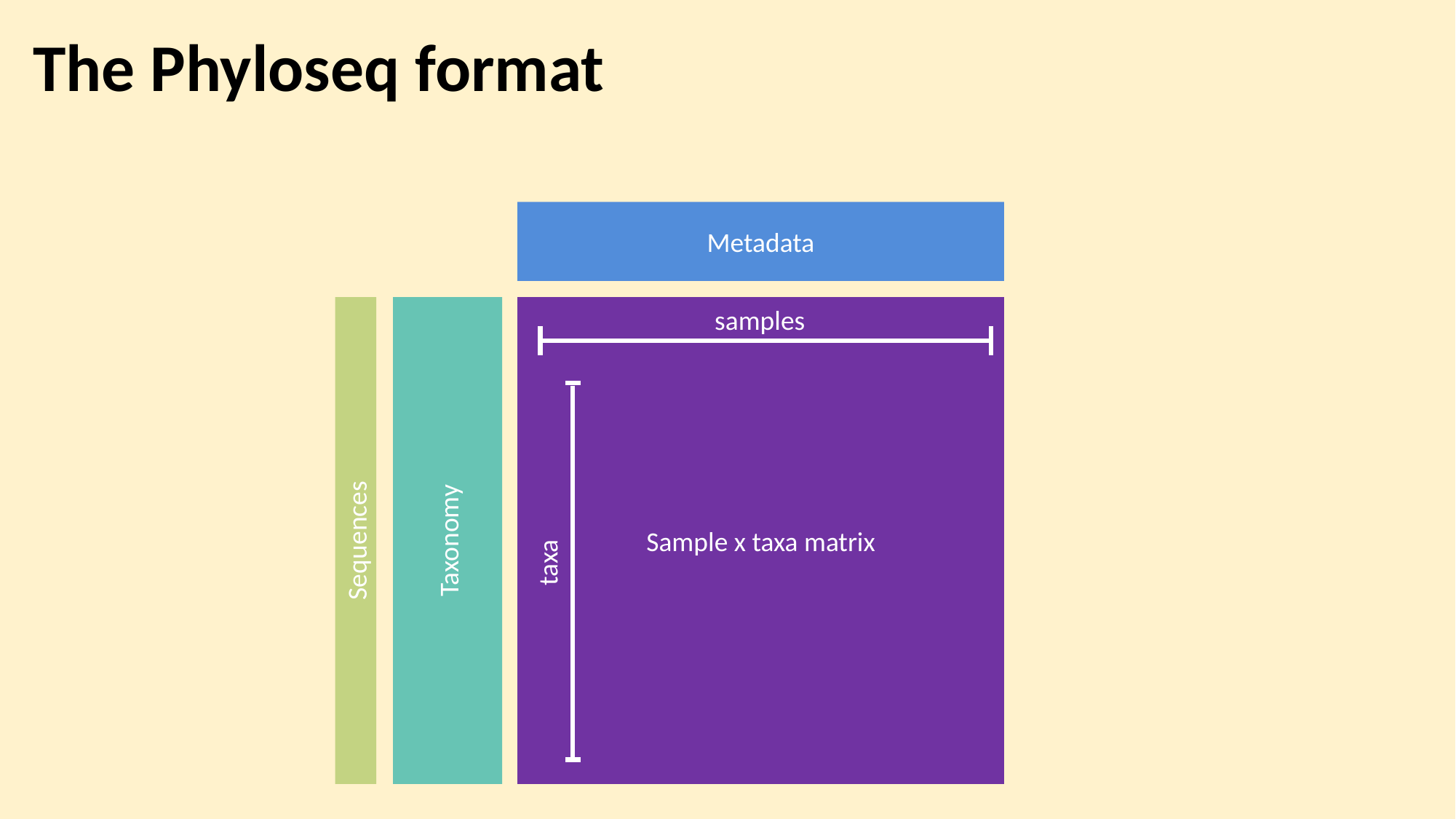

# The Phyloseq format
Metadata
samples
Sample x taxa matrix
Taxonomy
Sequences
taxa